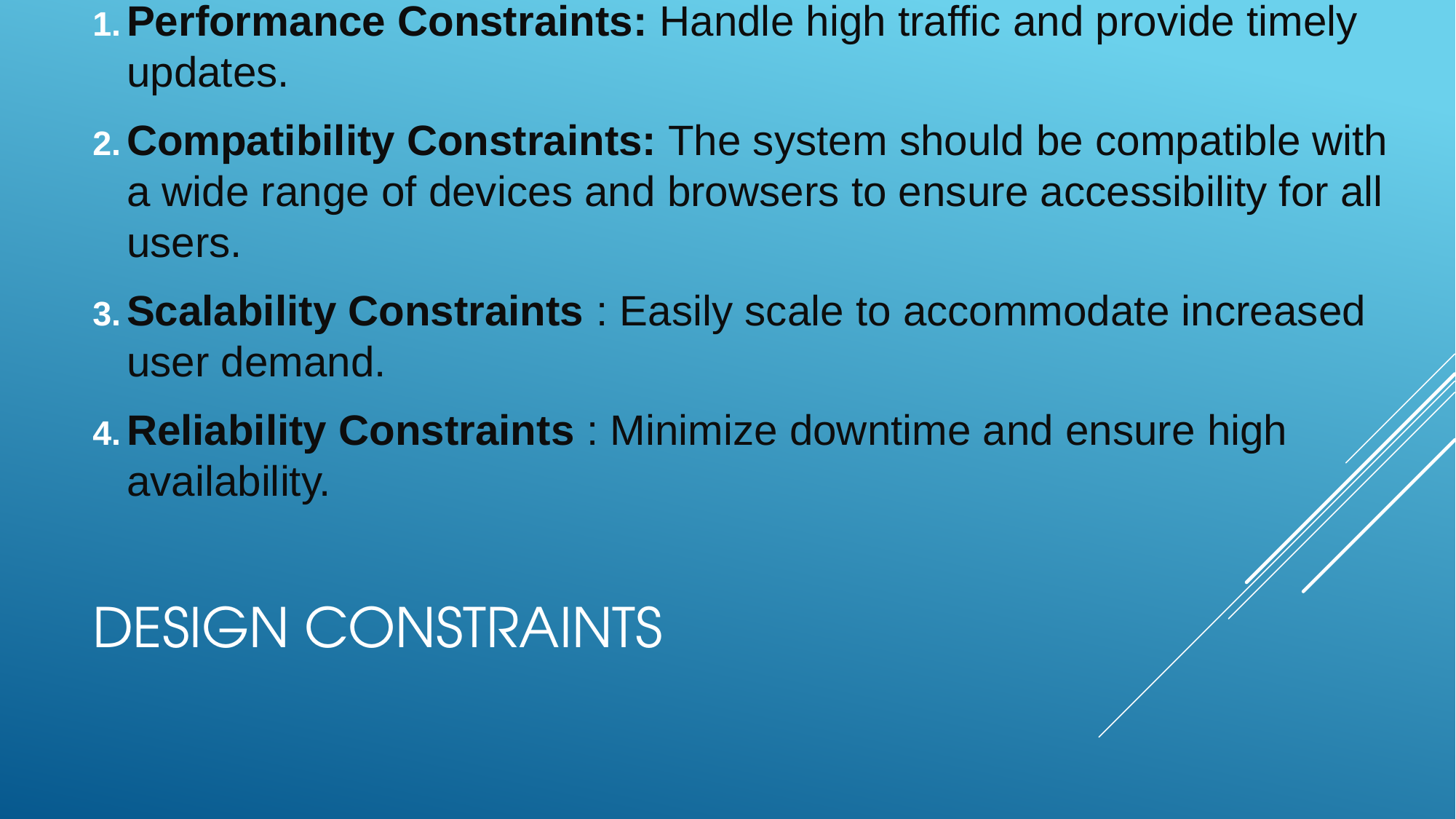

Performance Constraints: Handle high traffic and provide timely updates.
Compatibility Constraints: The system should be compatible with a wide range of devices and browsers to ensure accessibility for all users.
Scalability Constraints : Easily scale to accommodate increased user demand.
Reliability Constraints : Minimize downtime and ensure high availability.

# Design constraints